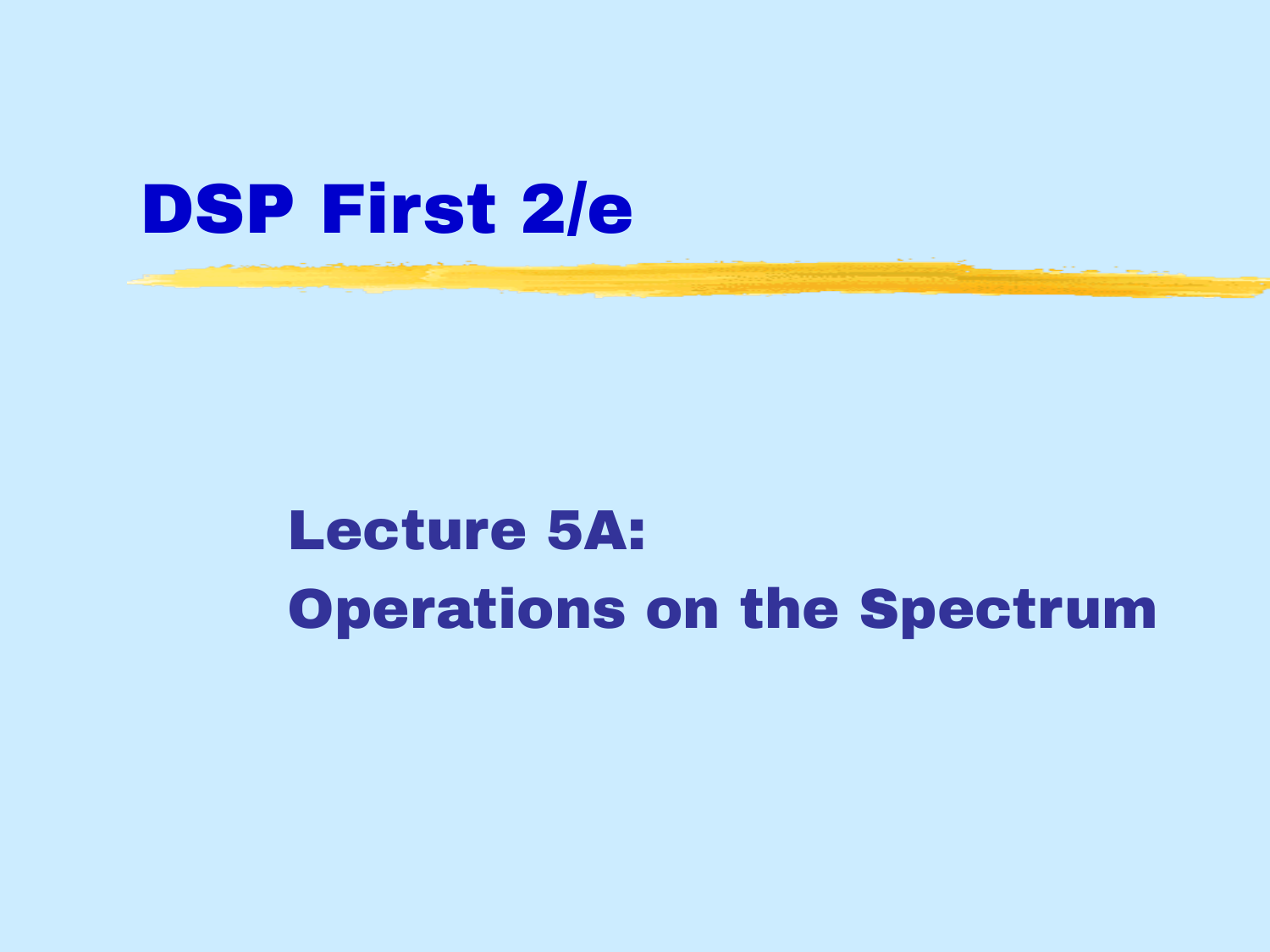

# DSP First 2/e
Lecture 5A:
Operations on the Spectrum